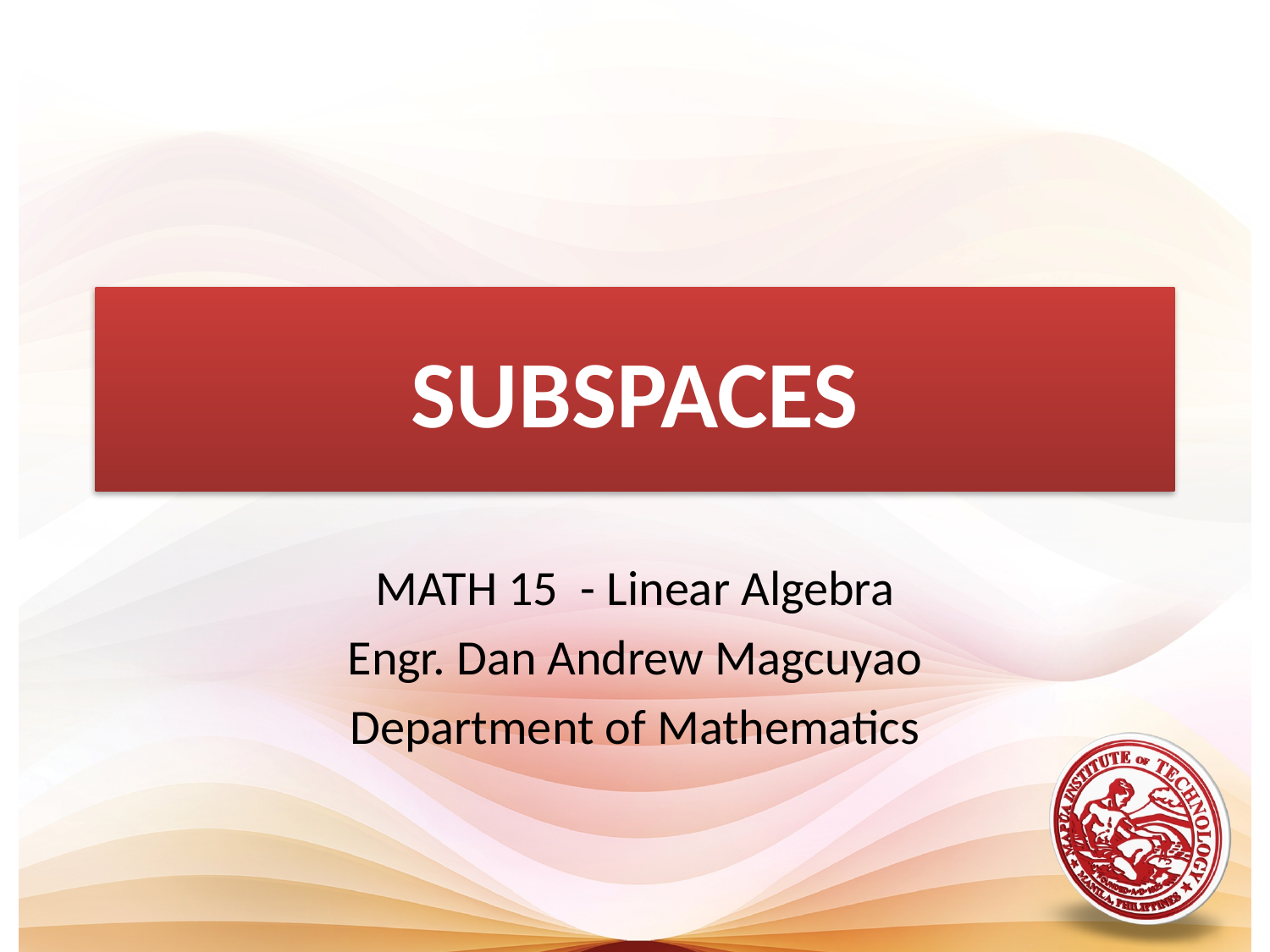

# SUBSPACES

MATH 15  - Linear Algebra
Engr. Dan Andrew Magcuyao
Department of Mathematics